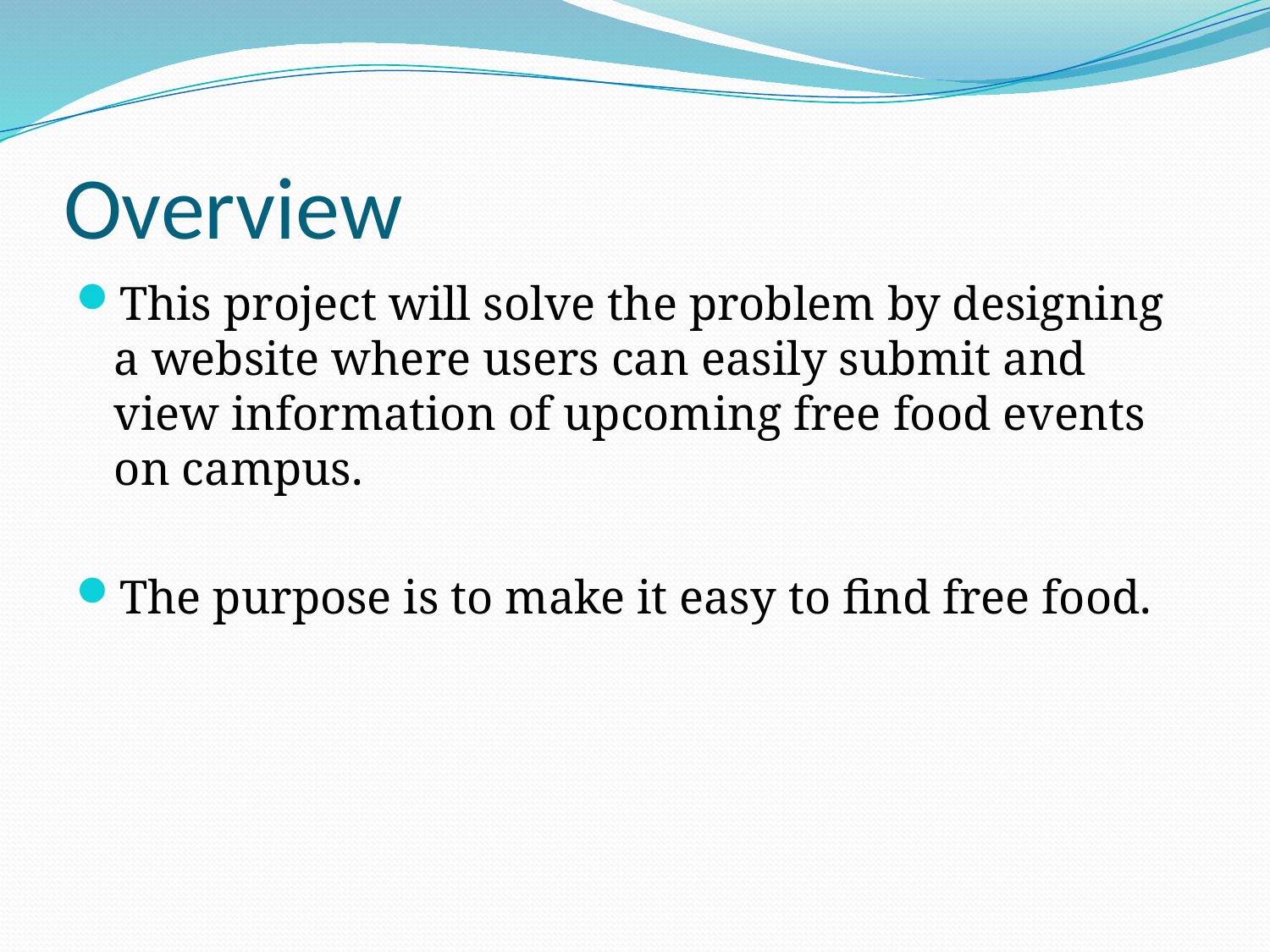

# Overview
This project will solve the problem by designing a website where users can easily submit and view information of upcoming free food events on campus.

The purpose is to make it easy to find free food.